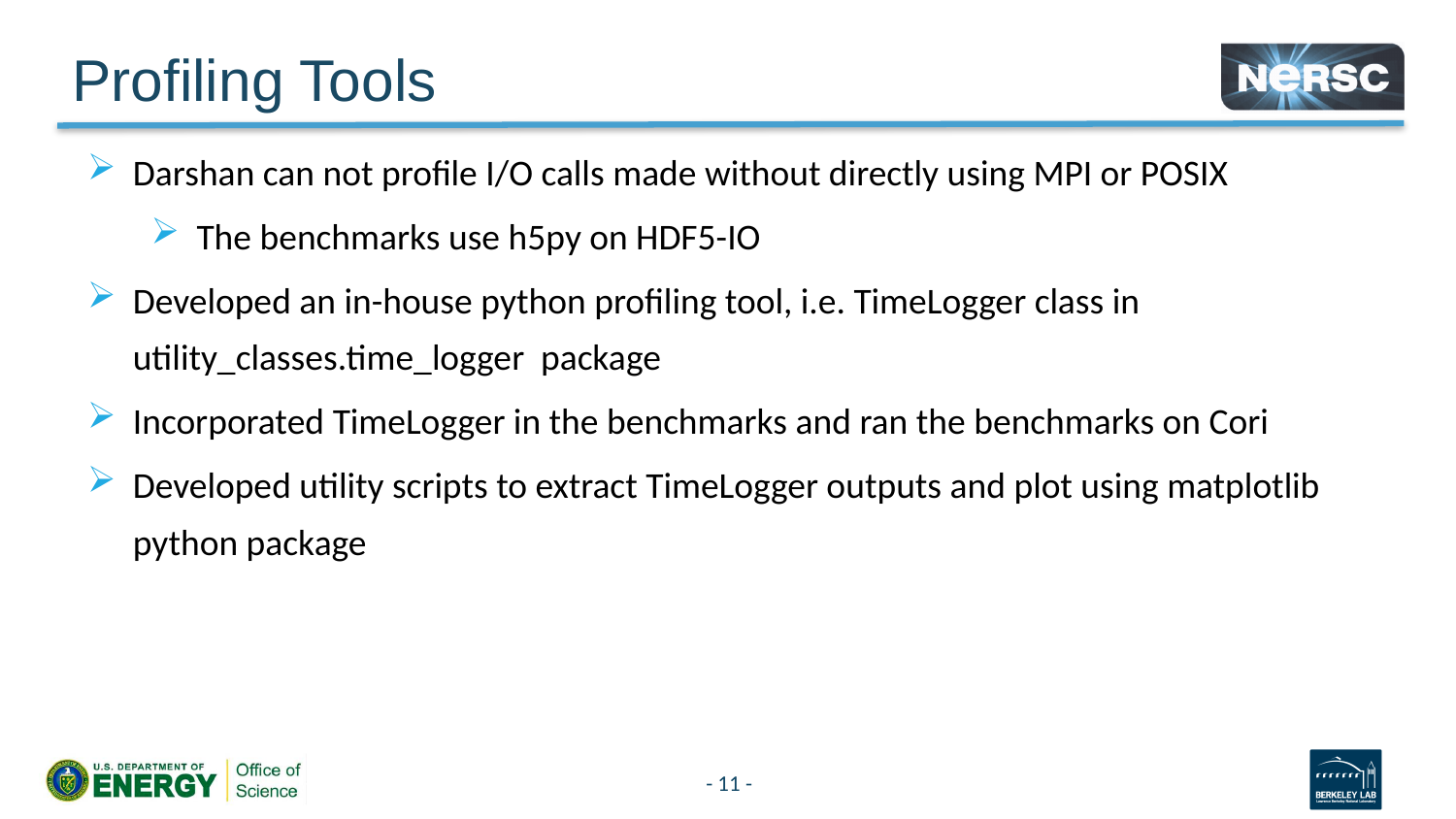

# Profiling Tools
Darshan can not profile I/O calls made without directly using MPI or POSIX
The benchmarks use h5py on HDF5-IO
Developed an in-house python profiling tool, i.e. TimeLogger class in utility_classes.time_logger  package
Incorporated TimeLogger in the benchmarks and ran the benchmarks on Cori
Developed utility scripts to extract TimeLogger outputs and plot using matplotlib python package
11